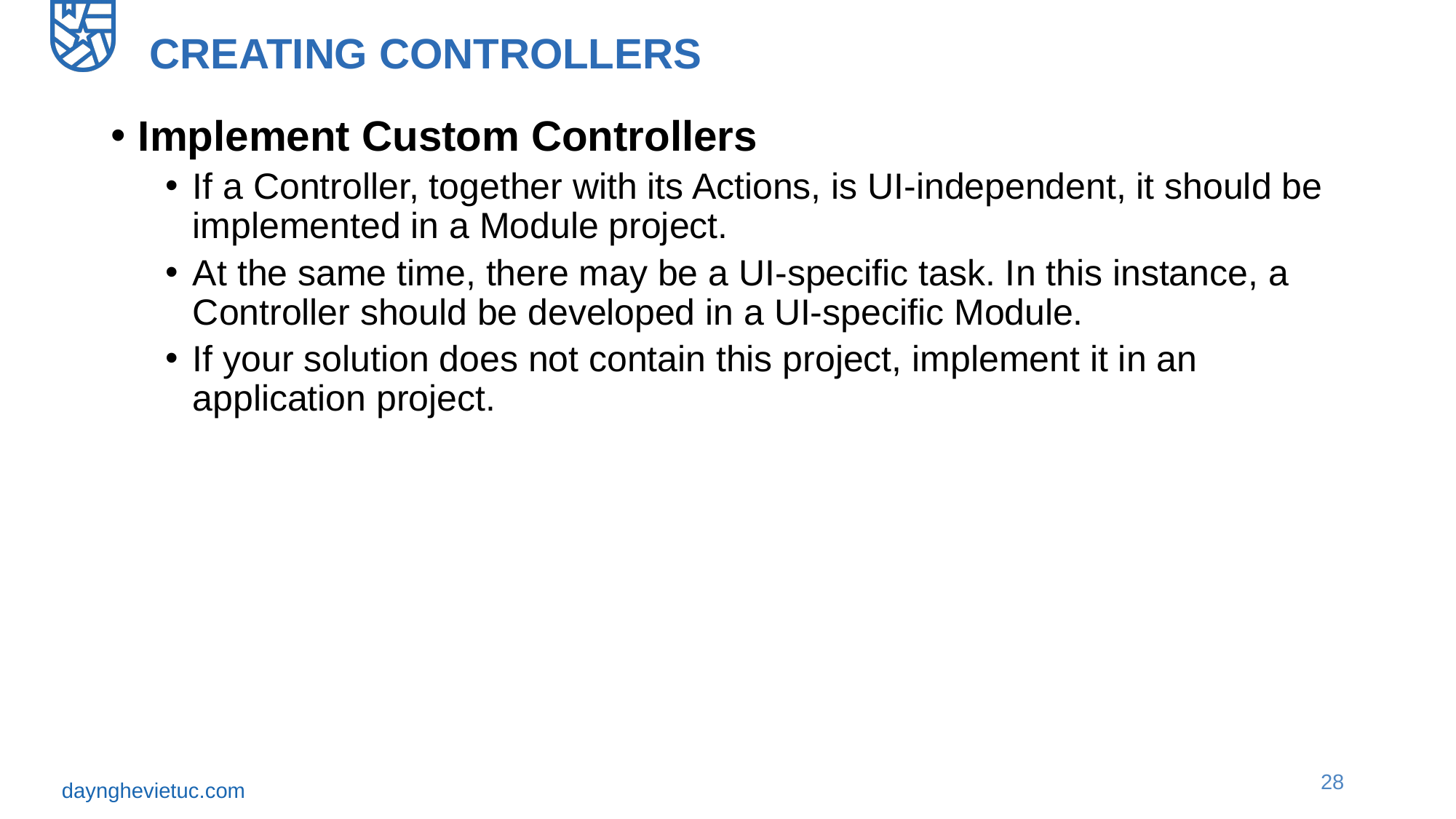

# Creating Controllers
Implement Custom Controllers
If a Controller, together with its Actions, is UI-independent, it should be implemented in a Module project.
At the same time, there may be a UI-specific task. In this instance, a Controller should be developed in a UI-specific Module.
If your solution does not contain this project, implement it in an application project.
28